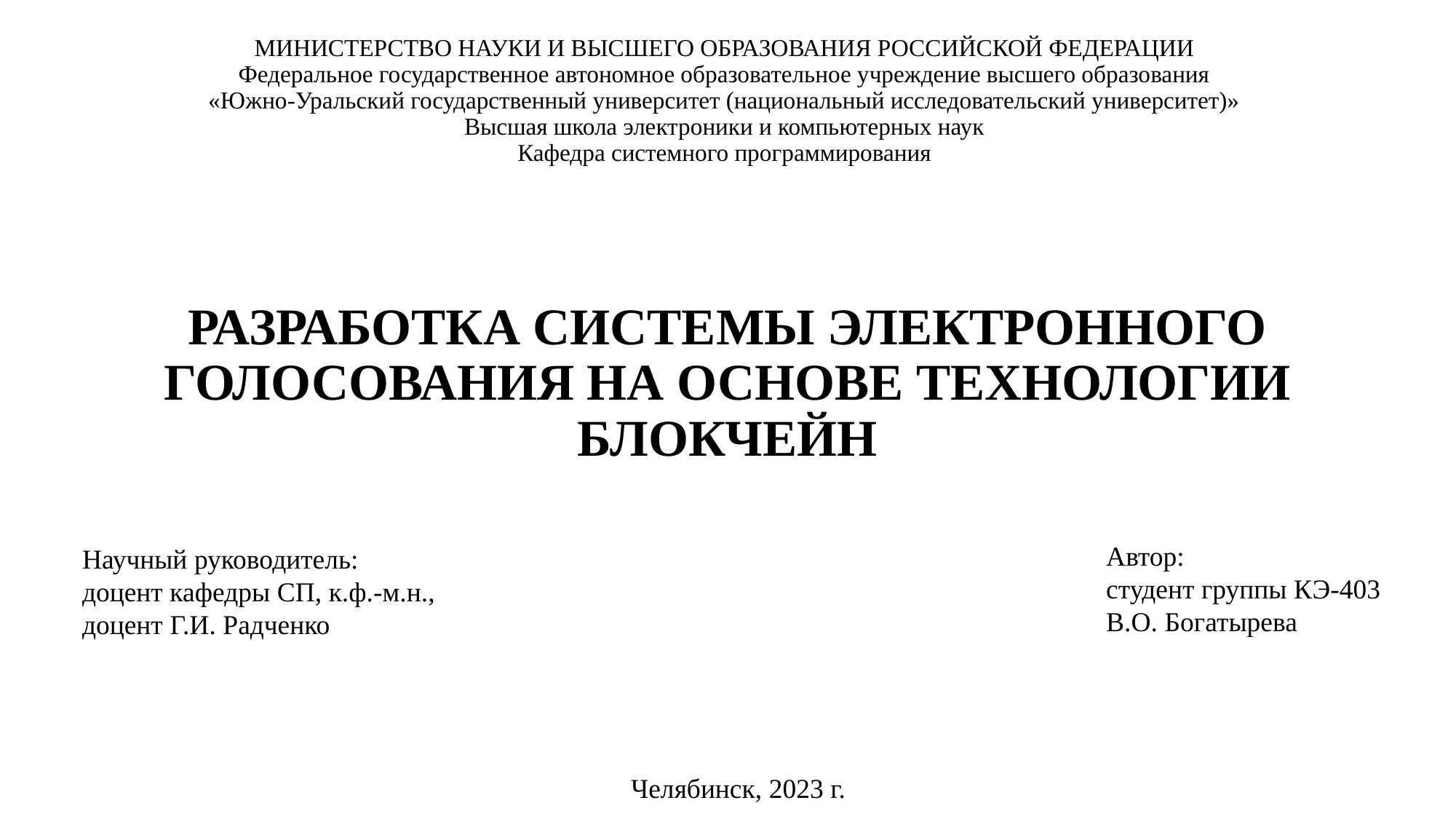

# МИНИСТЕРСТВО НАУКИ И ВЫСШЕГО ОБРАЗОВАНИЯ РОССИЙСКОЙ ФЕДЕРАЦИИ Федеральное государственное автономное образовательное учреждение высшего образования «Южно-Уральский государственный университет (национальный исследовательский университет)» Высшая школа электроники и компьютерных наук Кафедра системного программирования
РАЗРАБОТКА СИСТЕМЫ ЭЛЕКТРОННОГО ГОЛОСОВАНИЯ НА ОСНОВЕ ТЕХНОЛОГИИ БЛОКЧЕЙН
Автор:
студент группы КЭ-403
В.О. Богатырева
Научный руководитель:
доцент кафедры СП, к.ф.-м.н.,
доцент Г.И. Радченко
Челябинск, 2023 г.